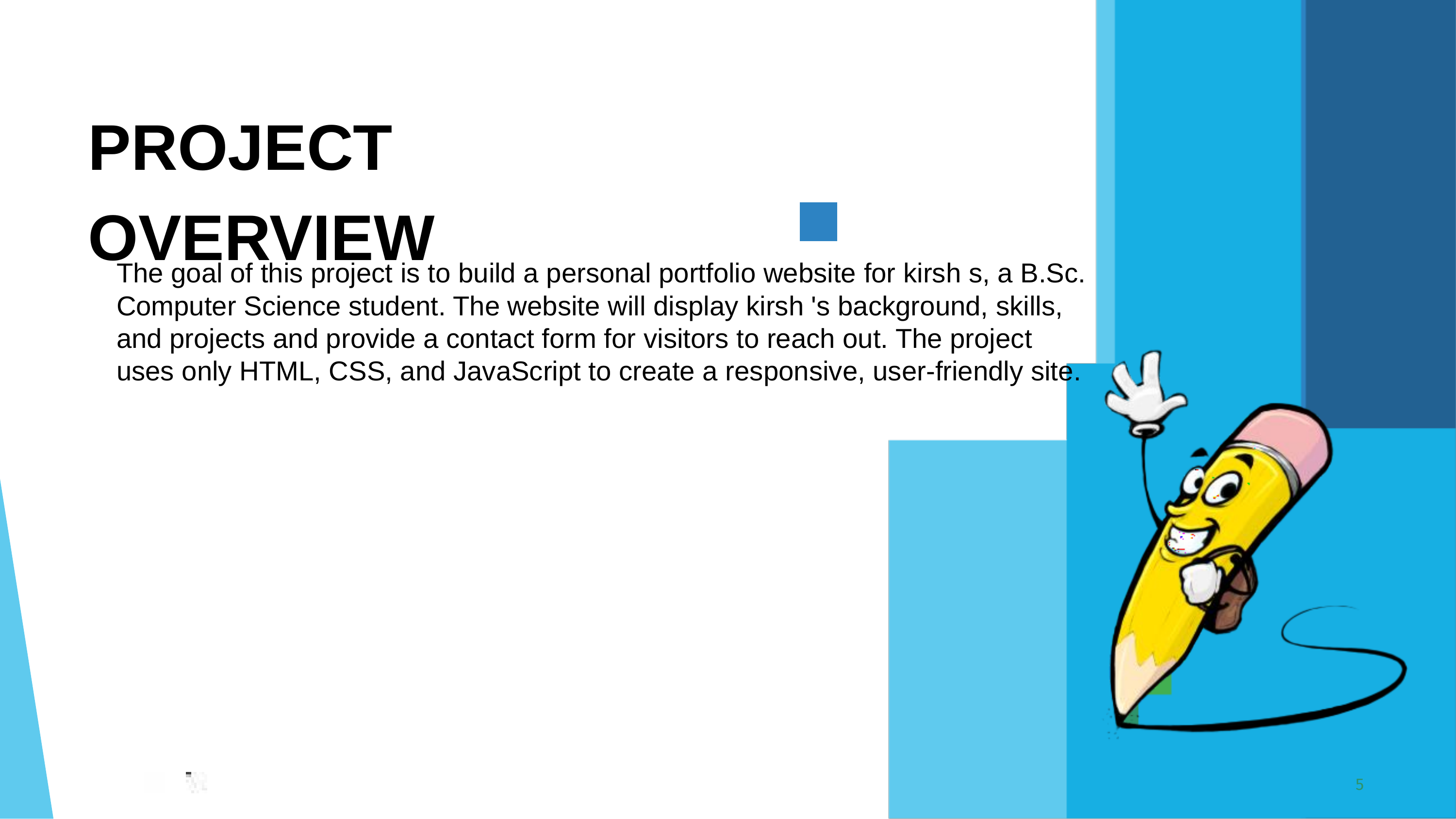

PROJECT OVERVIEW

The goal of this project is to build a personal portfolio website for kirsh s, a B.Sc. Computer Science student. The website will display kirsh 's background, skills, and projects and provide a contact form for visitors to reach out. The project uses only HTML, CSS, and JavaScript to create a responsive, user-friendly site.

5